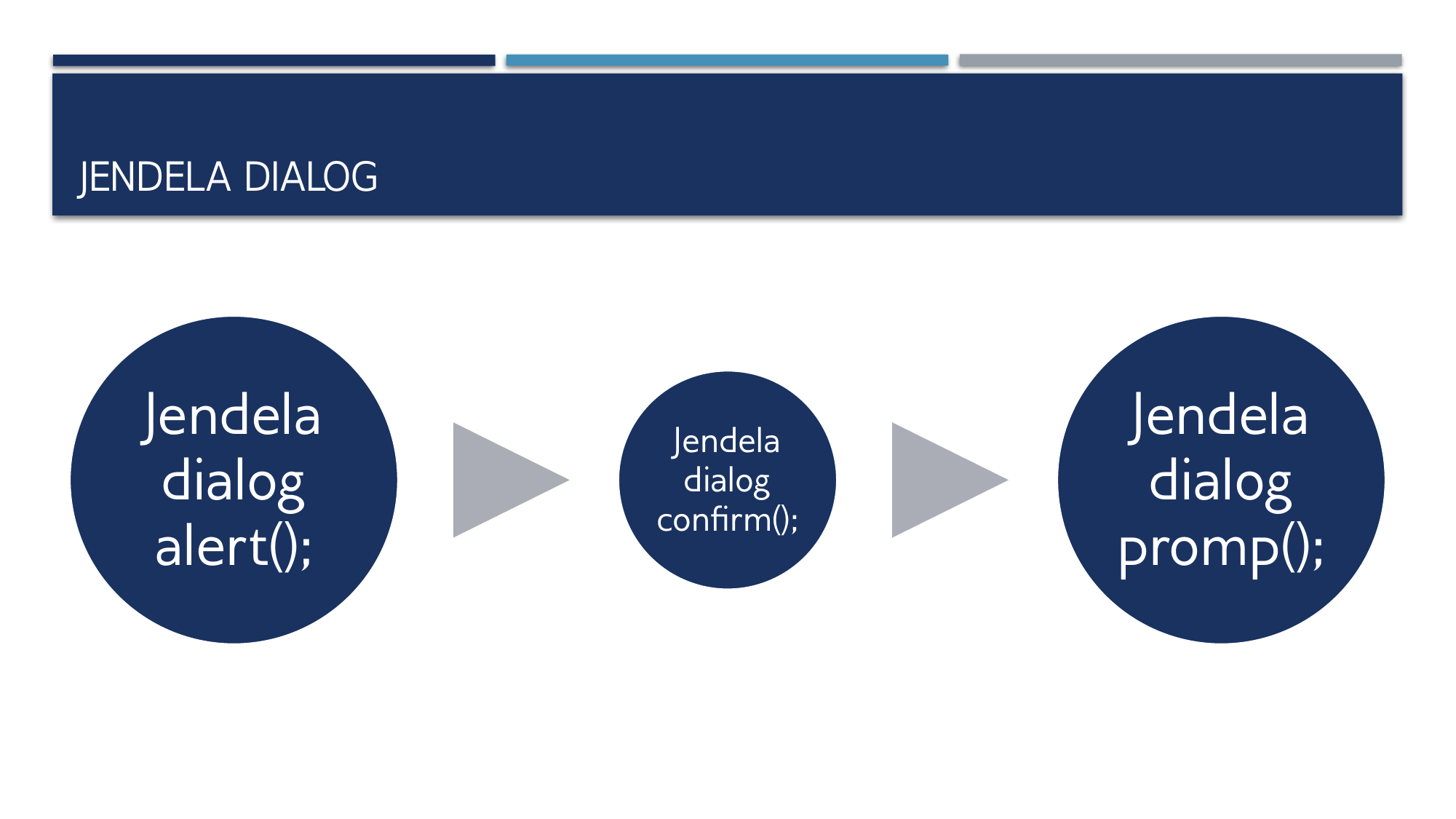

# Jendela dialog
Jendela dialog alert();
Jendela dialog confirm();
Jendela dialog promp();